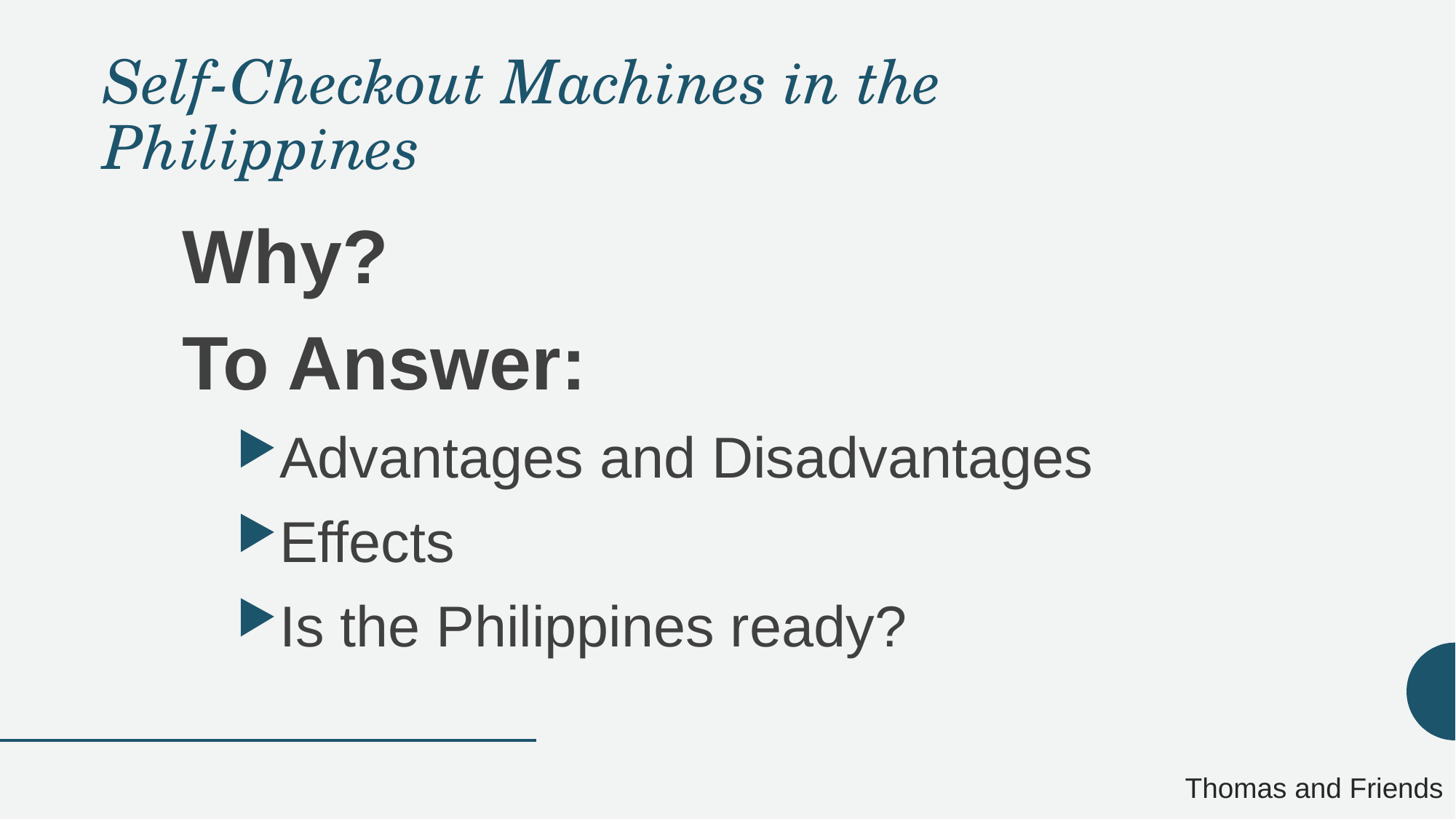

# Self-Checkout Machines in the Philippines
Why?
To Answer:
Advantages and Disadvantages
Effects
Is the Philippines ready?
Thomas and Friends